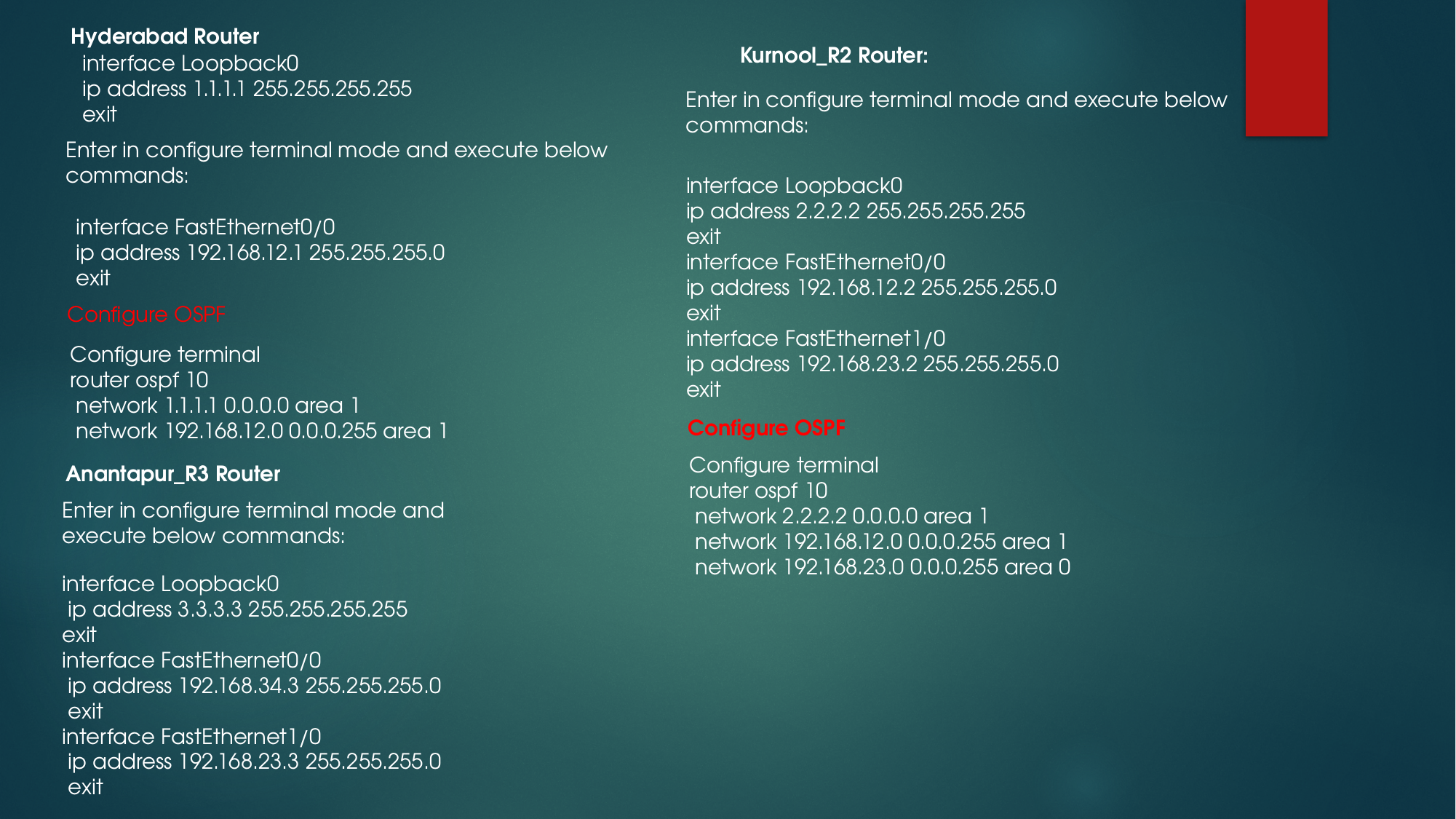

Hyderabad Router
Kurnool_R2 Router:

interface Loopback0
ip address 1.1.1.1 255.255.255.255
exit
Enter in configure terminal mode and execute below commands:
Enter in configure terminal mode and execute below commands:
interface Loopback0
ip address 2.2.2.2 255.255.255.255
exit
interface FastEthernet0/0
ip address 192.168.12.2 255.255.255.0
exit
interface FastEthernet1/0
ip address 192.168.23.2 255.255.255.0
exit
interface FastEthernet0/0
ip address 192.168.12.1 255.255.255.0
exit
Configure OSPF
Configure terminal
router ospf 10
 network 1.1.1.1 0.0.0.0 area 1
 network 192.168.12.0 0.0.0.255 area 1
Configure OSPF
Configure terminal
router ospf 10
 network 2.2.2.2 0.0.0.0 area 1
 network 192.168.12.0 0.0.0.255 area 1
 network 192.168.23.0 0.0.0.255 area 0
Anantapur_R3 Router
Enter in configure terminal mode and execute below commands:
interface Loopback0
 ip address 3.3.3.3 255.255.255.255
exit
interface FastEthernet0/0
 ip address 192.168.34.3 255.255.255.0
 exit
interface FastEthernet1/0
 ip address 192.168.23.3 255.255.255.0
 exit